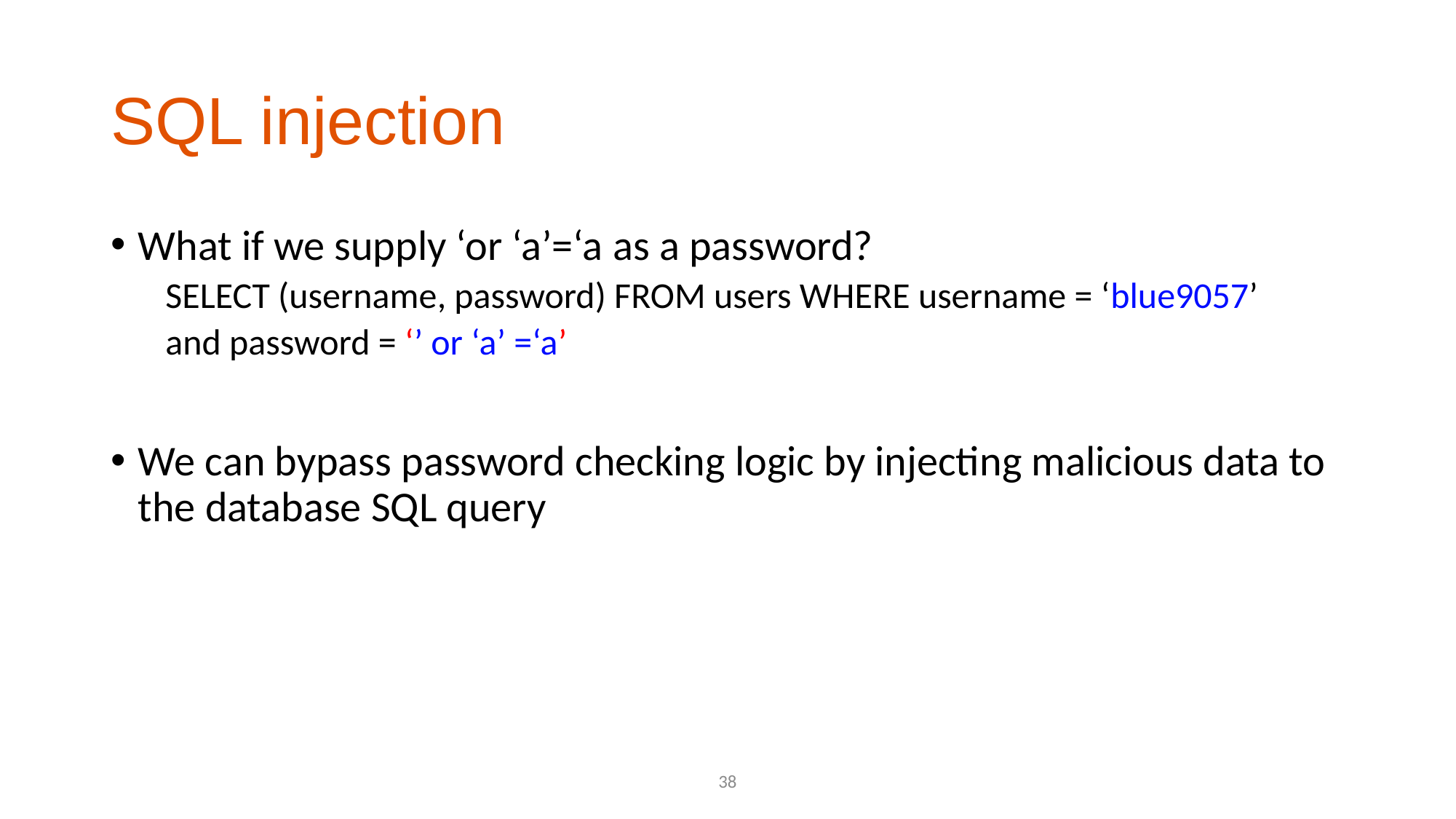

# SQL injection
What if we supply ‘or ‘a’=‘a as a password?
SELECT (username, password) FROM users WHERE username = ‘blue9057’
and password = ‘’ or ‘a’ =‘a’

We can bypass password checking logic by injecting malicious data to the database SQL query
38